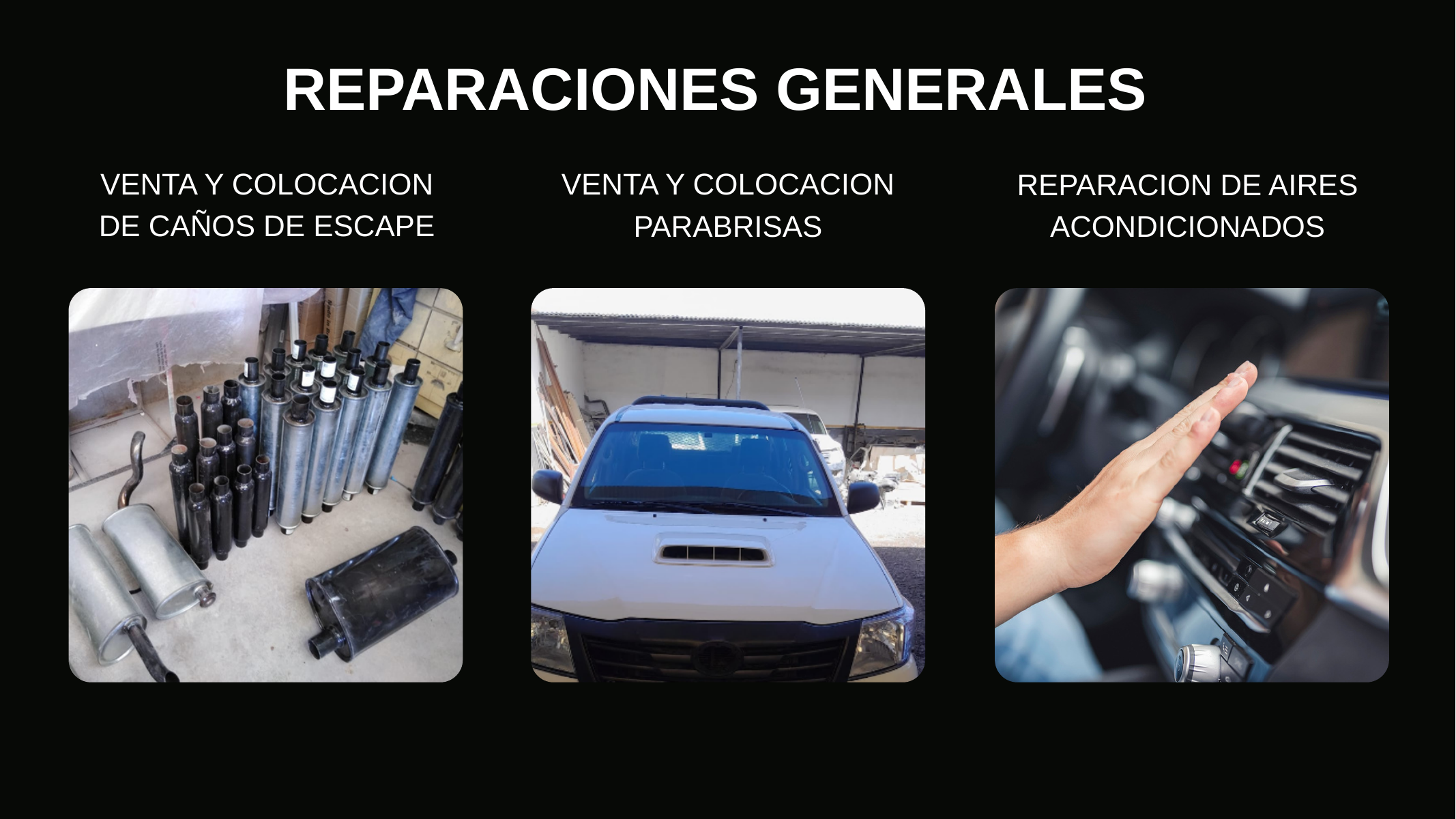

REPARACIONES GENERALES
VENTA Y COLOCACION
DE CAÑOS DE ESCAPE
VENTA Y COLOCACION
PARABRISAS
REPARACION DE AIRES
ACONDICIONADOS